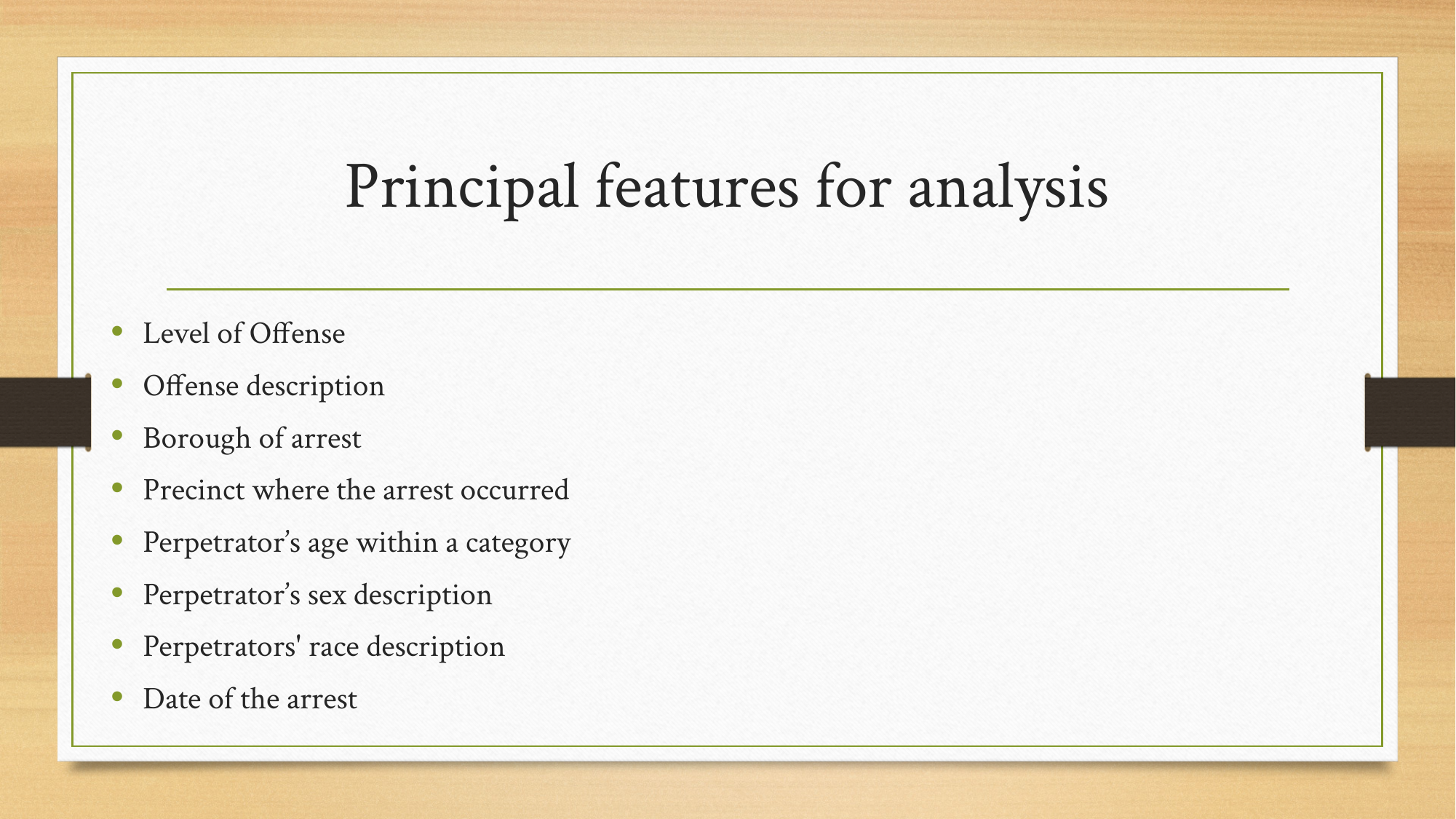

# Principal features for analysis

Level of Offense
Offense description
Borough of arrest
Precinct where the arrest occurred
Perpetrator’s age within a category
Perpetrator’s sex description
Perpetrators' race description
Date of the arrest